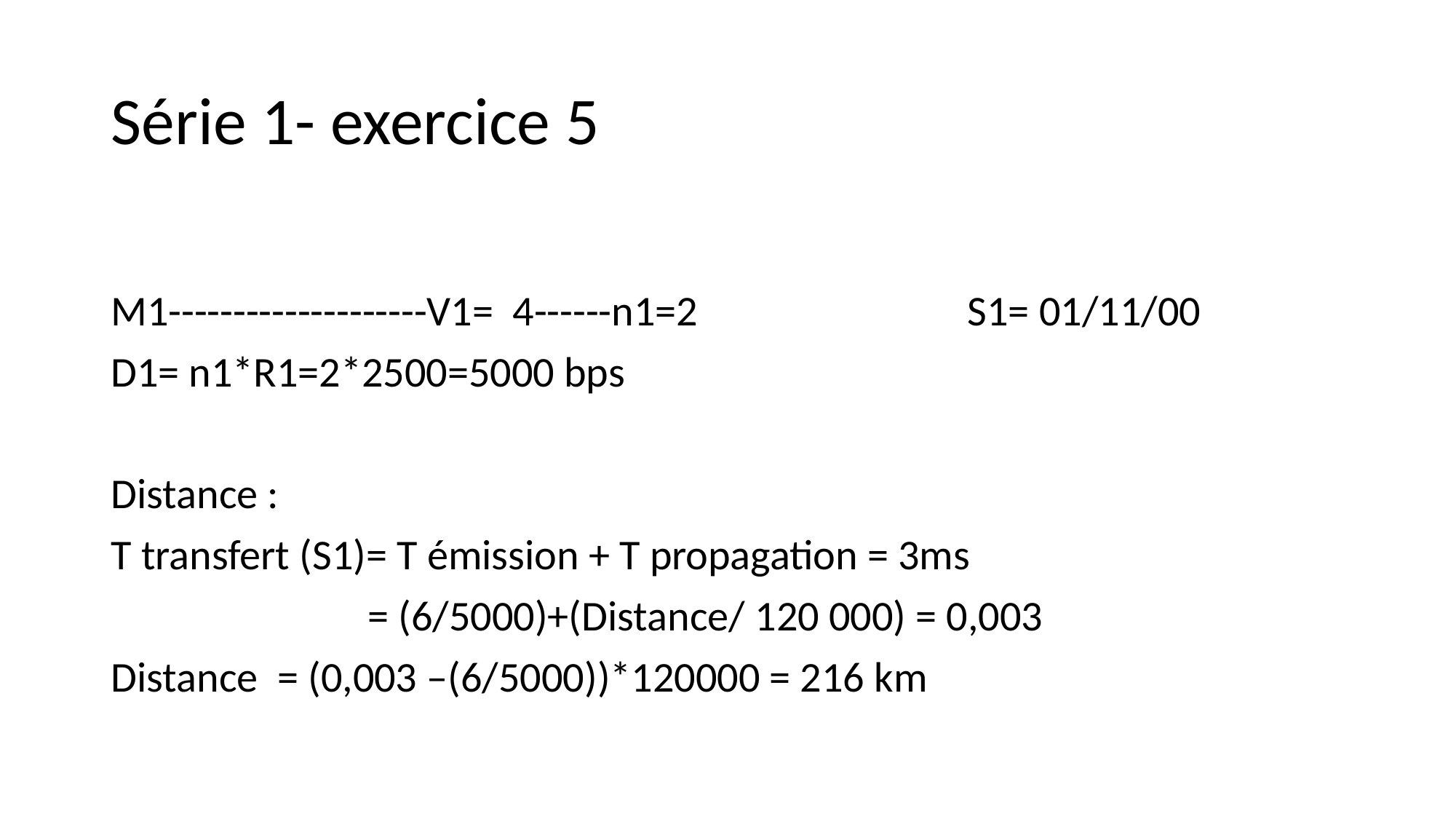

# Série 1- exercice 5

M1--------------------V1=  4------n1=2                            S1= 01/11/00
D1= n1*R1=2*2500=5000 bps

Distance :
T transfert (S1)= T émission + T propagation = 3ms
		    = (6/5000)+(Distance/ 120 000) = 0,003
Distance  = (0,003 –(6/5000))*120000 = 216 km